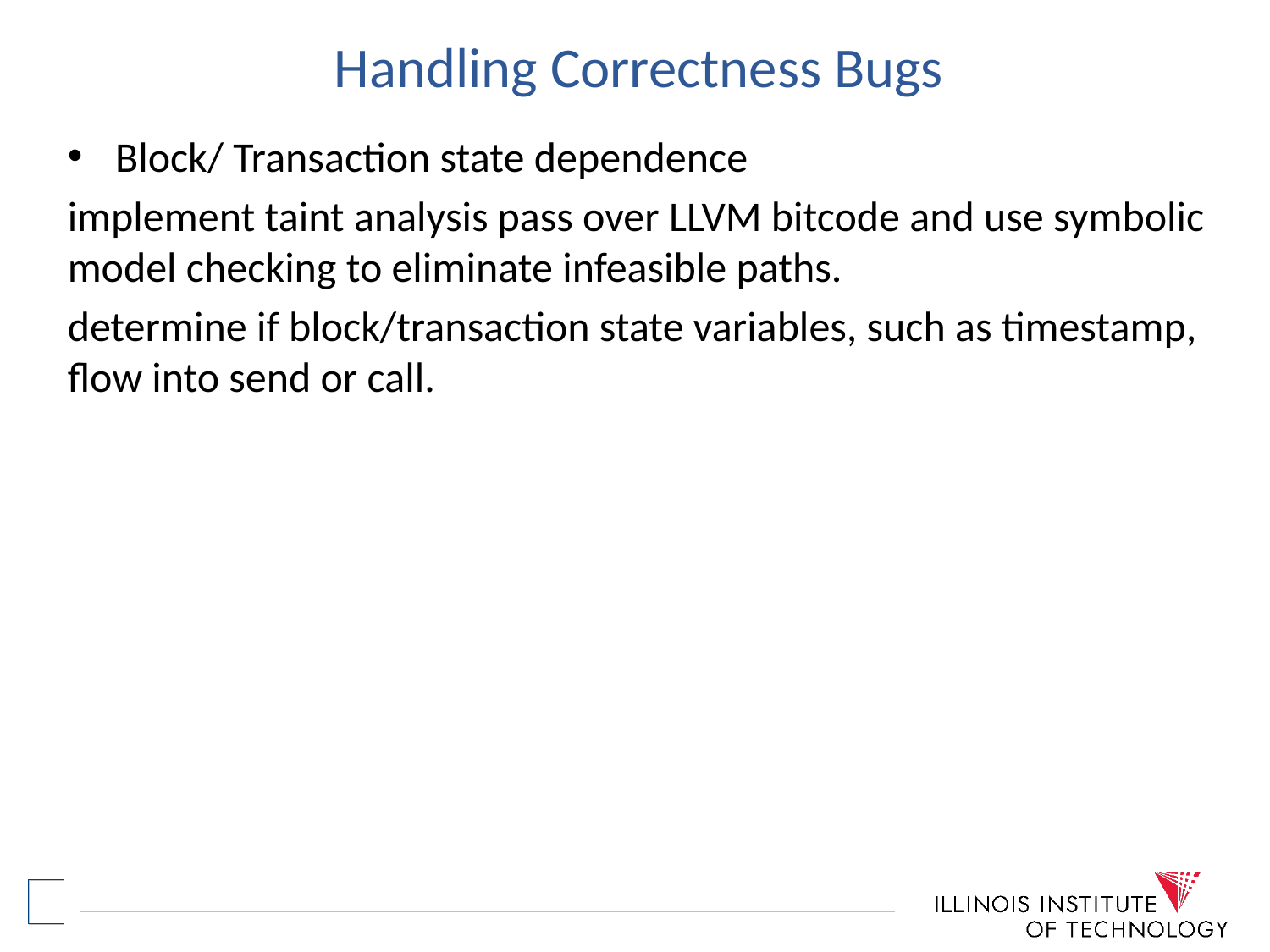

# Handling Correctness Bugs
Block/ Transaction state dependence
implement taint analysis pass over LLVM bitcode and use symbolic model checking to eliminate infeasible paths.
determine if block/transaction state variables, such as timestamp, flow into send or call.

28